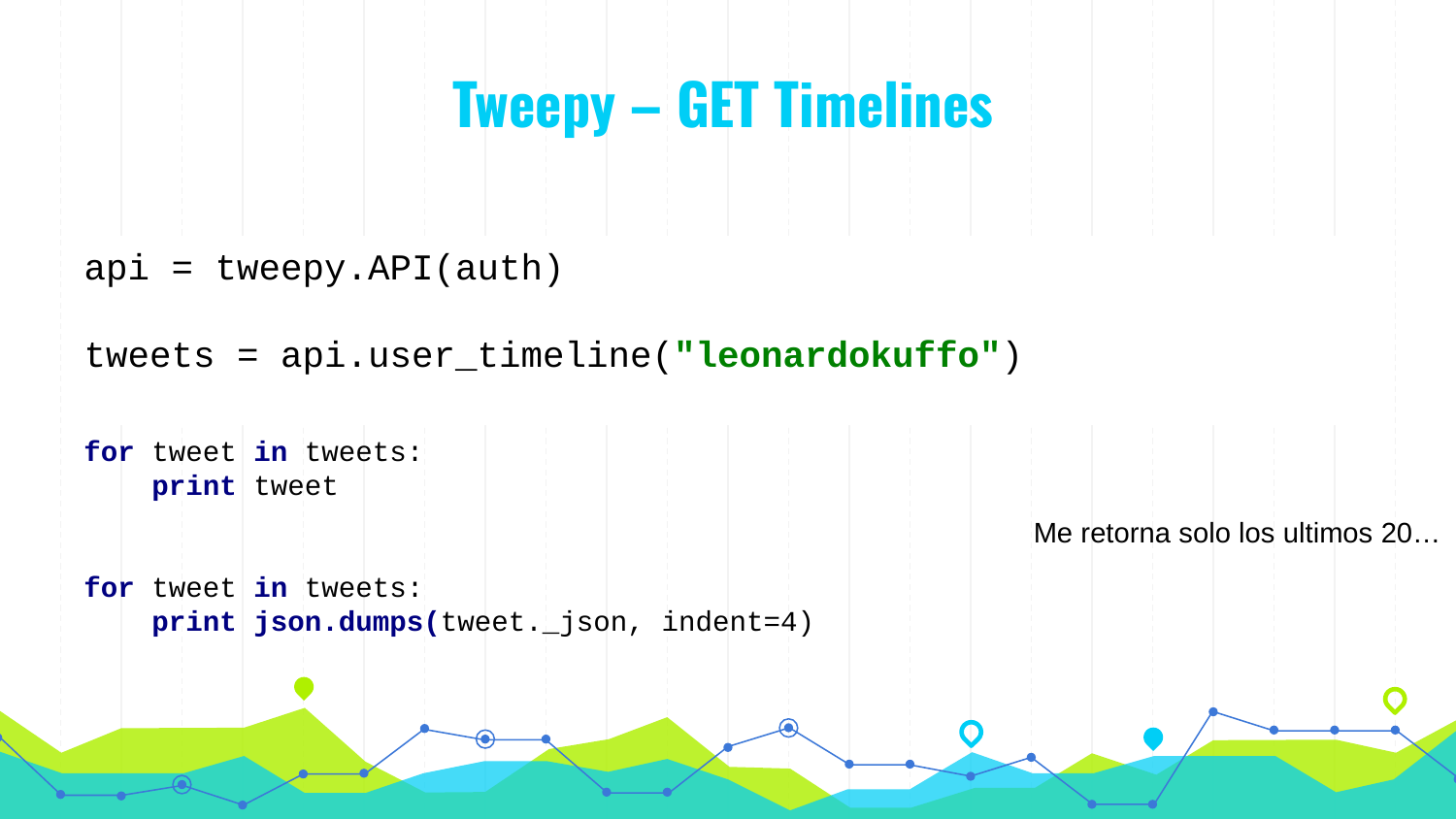

# Tweepy – GET Timelines
api = tweepy.API(auth)
tweets = api.user_timeline("leonardokuffo")
for tweet in tweets:
    print tweet

for tweet in tweets:
    print json.dumps(tweet._json, indent=4)

Me retorna solo los ultimos 20…